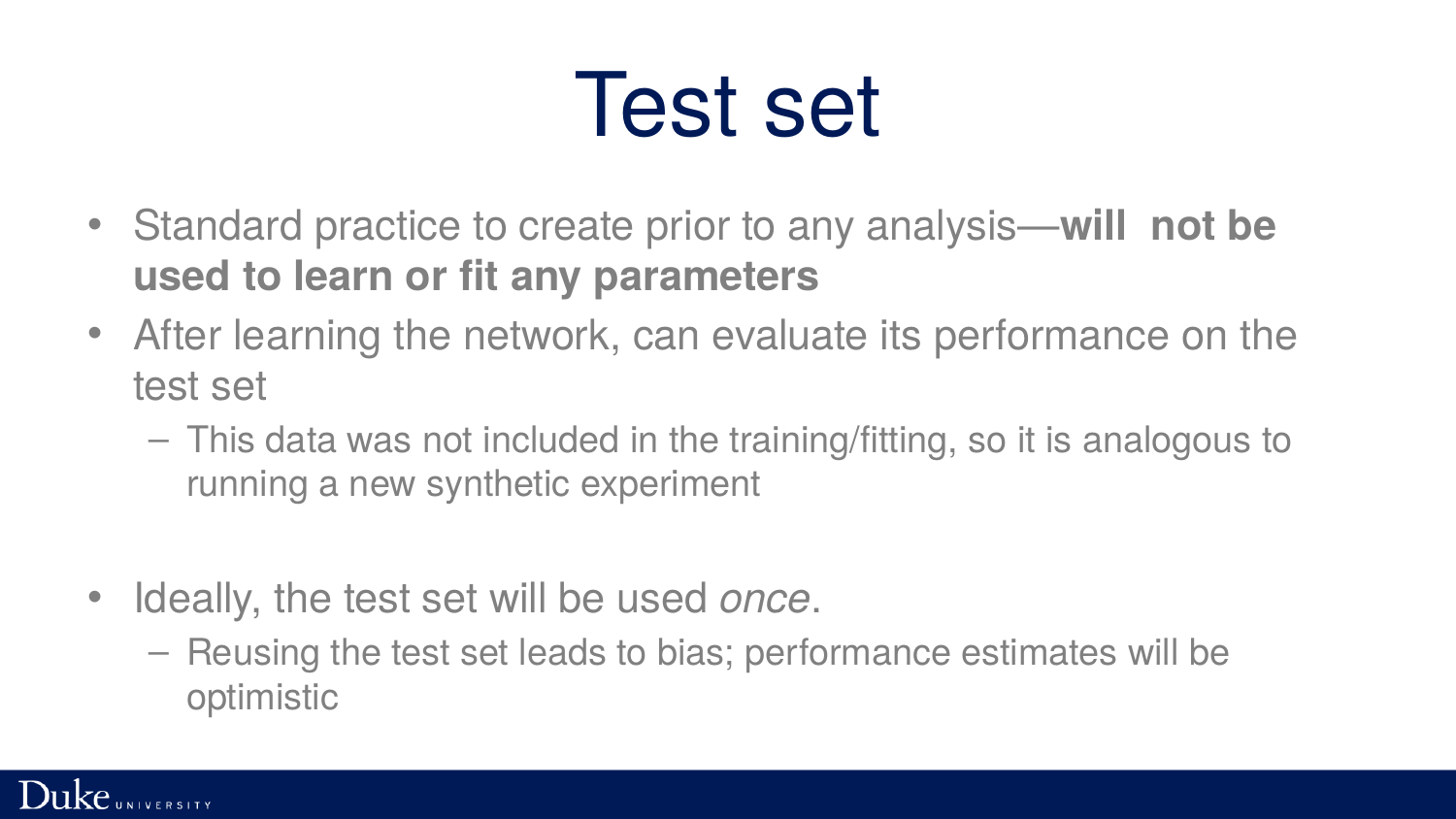

# Test set
Standard practice to create prior to any analysis—will  not be used to learn or fit any parameters
After learning the network, can evaluate its performance on the test set
This data was not included in the training/fitting, so it is analogous to running a new synthetic experiment

Ideally, the test set will be used once.
Reusing the test set leads to bias; performance estimates will be optimistic